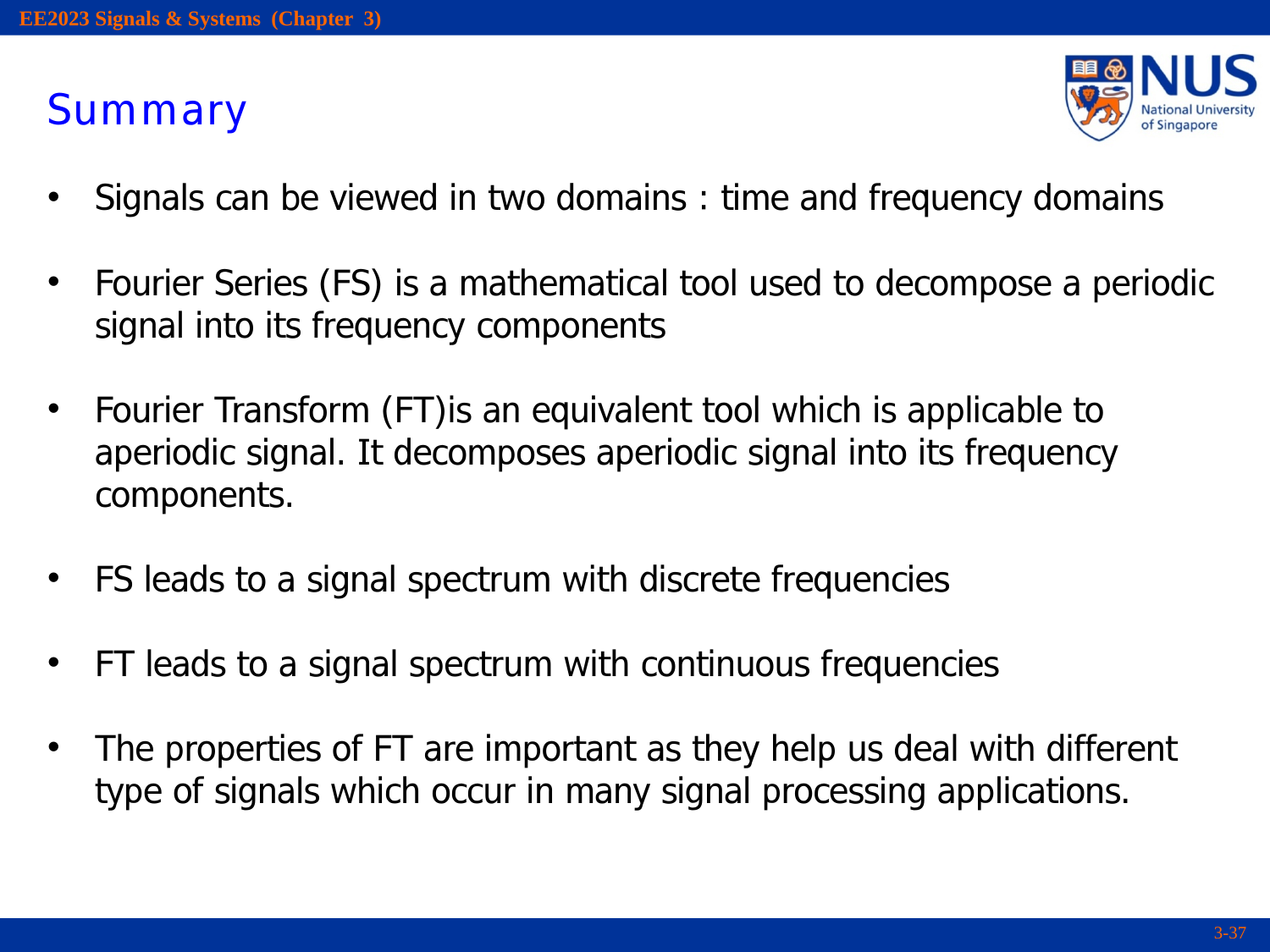

Summary

Signals can be viewed in two domains : time and frequency domains

Fourier Series (FS) is a mathematical tool used to decompose a periodic signal into its frequency components

Fourier Transform (FT)is an equivalent tool which is applicable to aperiodic signal. It decomposes aperiodic signal into its frequency components.

FS leads to a signal spectrum with discrete frequencies

FT leads to a signal spectrum with continuous frequencies

The properties of FT are important as they help us deal with different type of signals which occur in many signal processing applications.